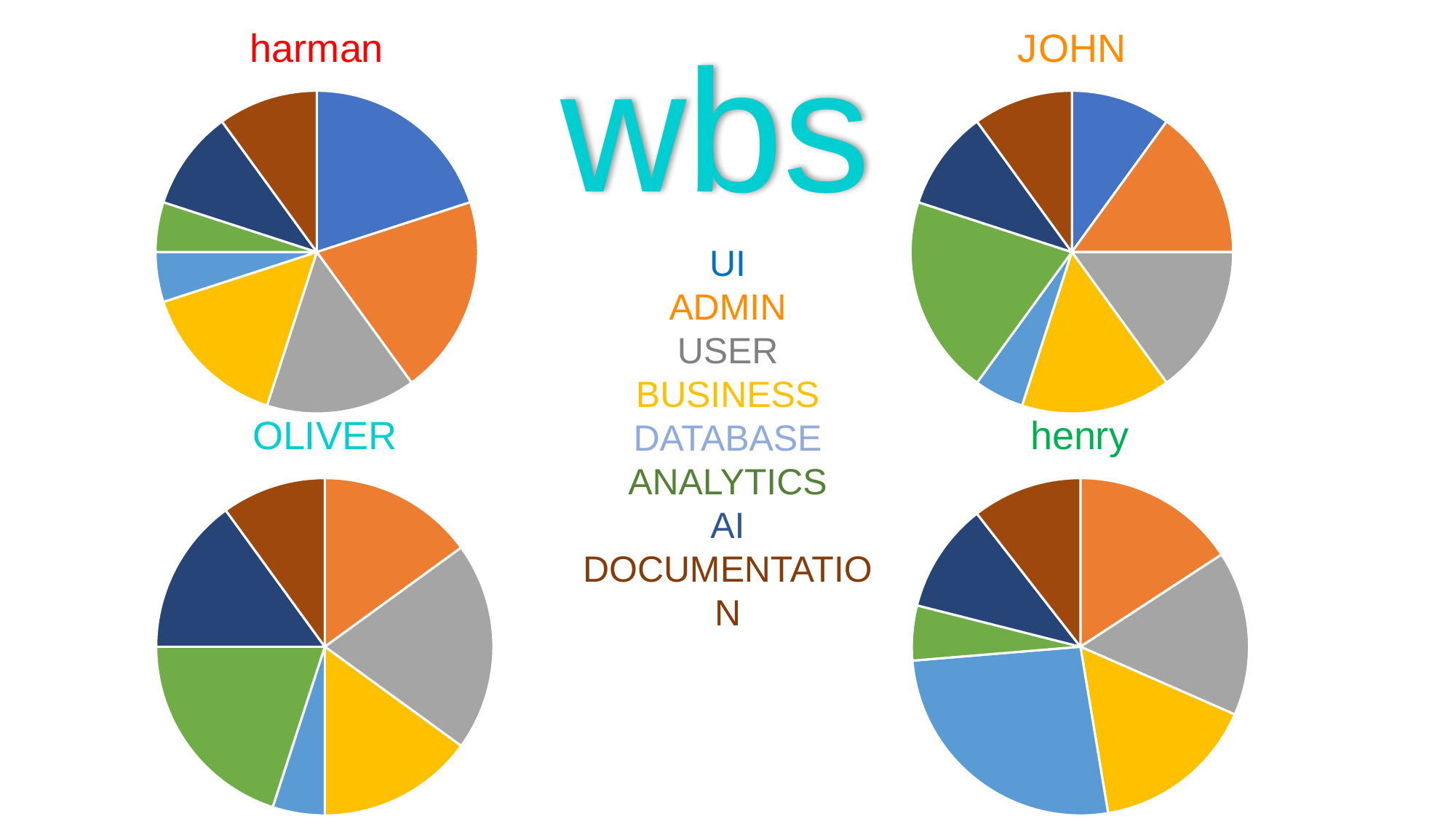

### Chart: harman

| Category | HARMAN |
|---|---|
| UI | 20.0 |
| ADMINISTRATOR | 20.0 |
| USER | 15.0 |
| BUSINESS | 15.0 |
| DATABASE | 5.0 |
| ANALYTICS | 5.0 |
| AI | 10.0 |
| DOCUMENTATION | 10.0 |

### Chart: JOHN

| Category | JOHN |
|---|---|
| UI | 10.0 |
| ADMINISTRATOR | 15.0 |
| USER | 15.0 |
| BUSINESS | 15.0 |
| DATABASE | 5.0 |
| ANALYTICS | 20.0 |
| AI | 10.0 |
| DOCUMENTATION | 10.0 |
wbs
UI
ADMIN
USER
BUSINESS
DATABASE
ANALYTICS
AI
DOCUMENTATION

### Chart: OLIVER

| Category | OLIVER |
|---|---|
| UI | 0.0 |
| ADMINISTRATOR | 15.0 |
| USER | 20.0 |
| BUSINESS | 15.0 |
| DATABASE | 5.0 |
| ANALYTICS | 20.0 |
| AI | 15.0 |
| DOCUMENTATION | 10.0 |

### Chart: henry

| Category | HENRY |
|---|---|
| UI | 0.0 |
| ADMINISTRATOR | 15.0 |
| USER | 15.0 |
| BUSINESS | 15.0 |
| DATABASE | 25.0 |
| ANALYTICS | 5.0 |
| AI | 10.0 |
| DOCUMENTATION | 10.0 |